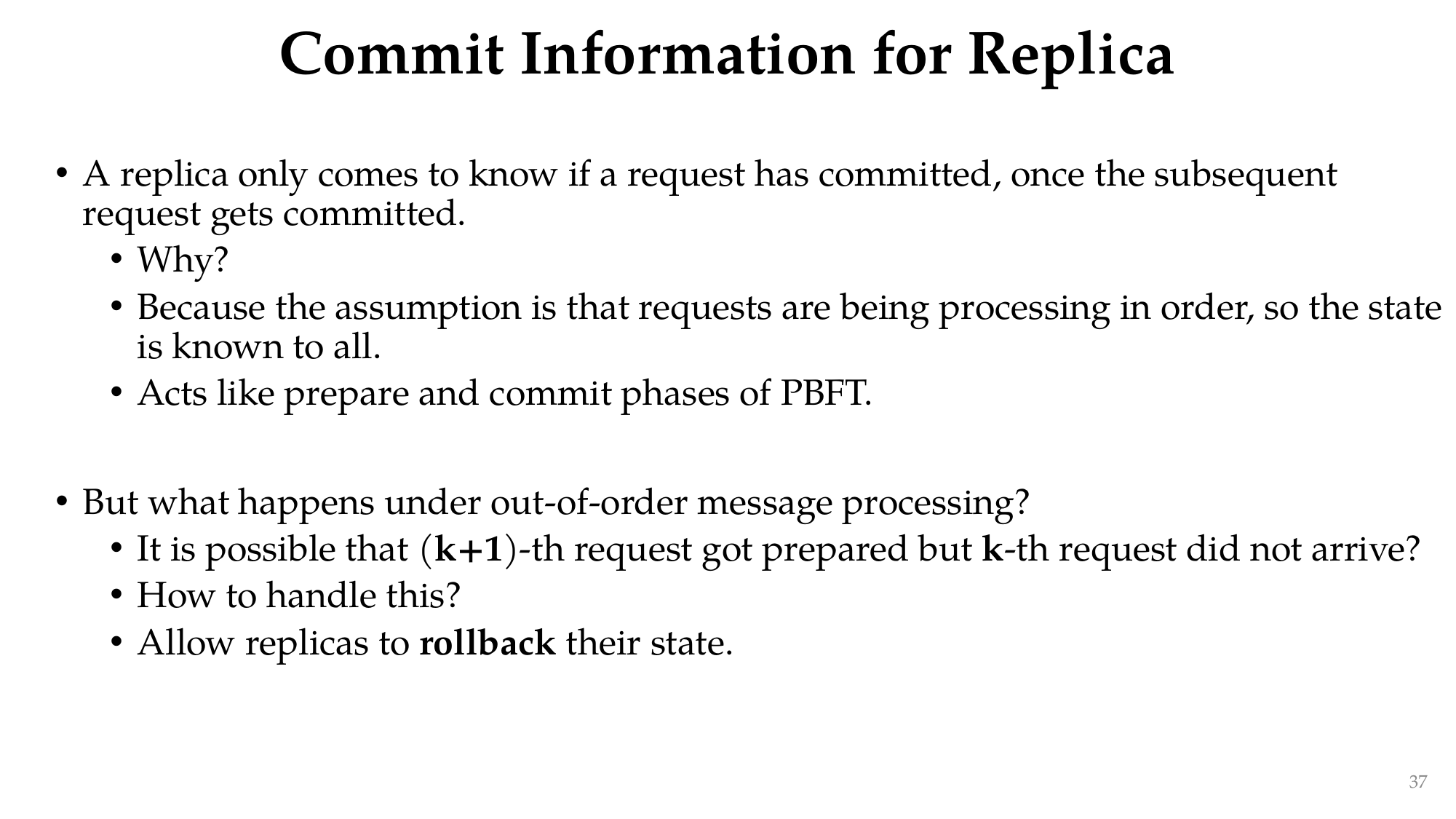

# Commit Information for Replica
A replica only comes to know if a request has committed, once the subsequent request gets committed.
Why?
Because the assumption is that requests are being processing in order, so the state is known to all.
Acts like prepare and commit phases of PBFT.

But what happens under out-of-order message processing?
It is possible that (k+1)-th request got prepared but k-th request did not arrive?
How to handle this?
Allow replicas to rollback their state.

37